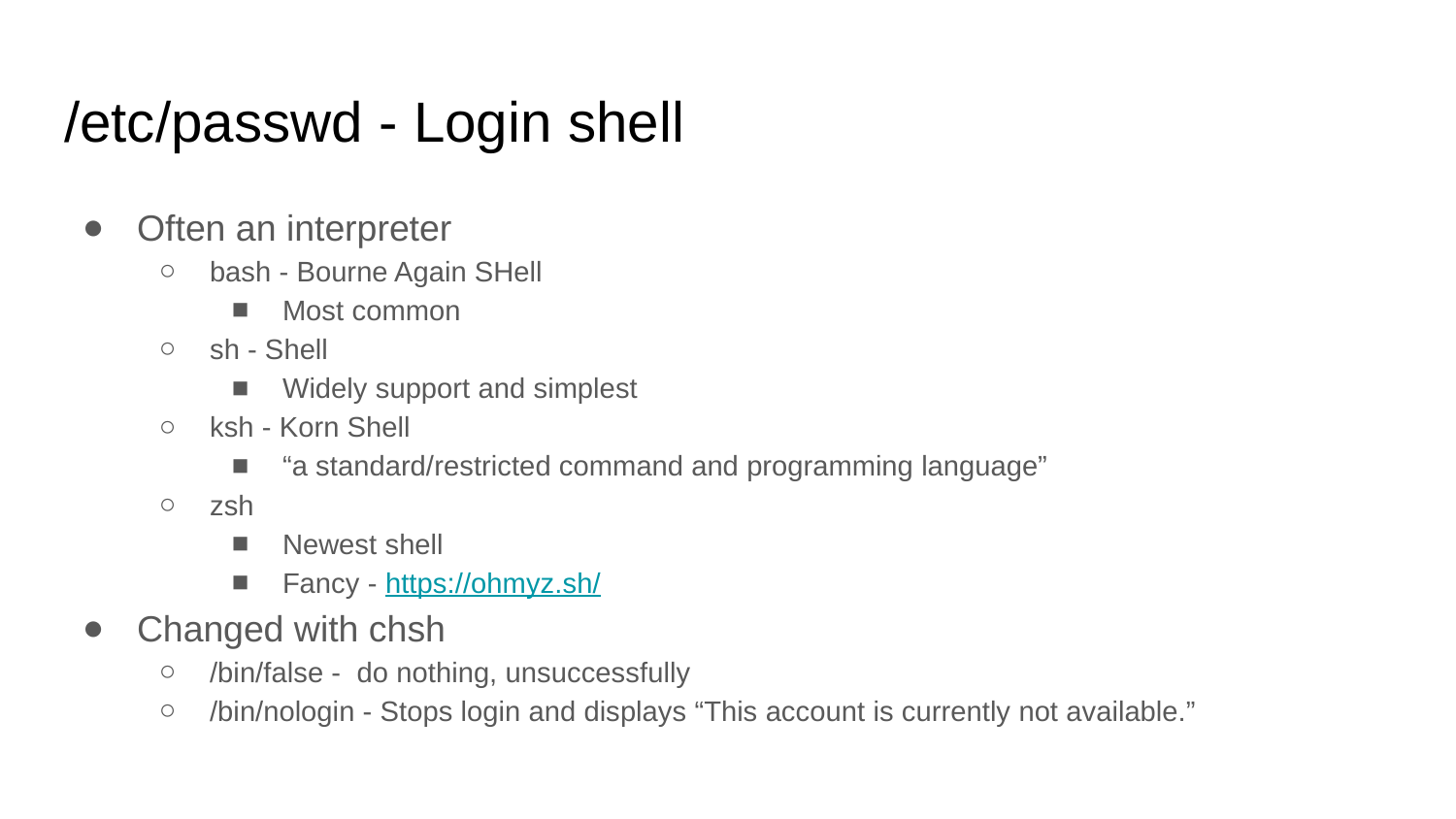

# /etc/passwd - Login shell
Often an interpreter
bash - Bourne Again SHell
Most common
sh - Shell
Widely support and simplest
ksh - Korn Shell
“a standard/restricted command and programming language”
zsh
Newest shell
Fancy - https://ohmyz.sh/
Changed with chsh
/bin/false -  do nothing, unsuccessfully
/bin/nologin - Stops login and displays “This account is currently not available.”